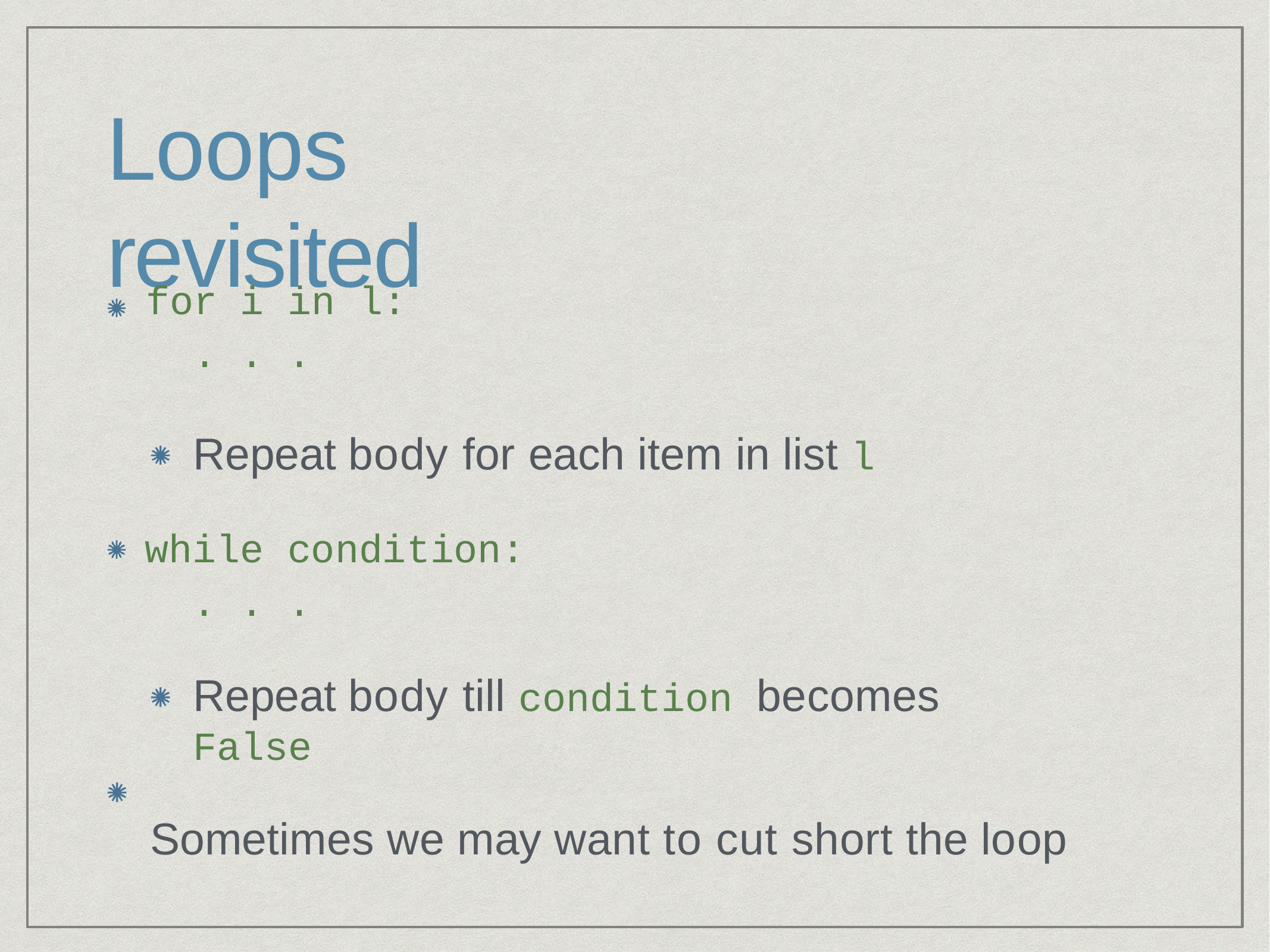

# Loops revisited
| for | i | in | l: |
| --- | --- | --- | --- |
| . | . | . |  |

Repeat body for each item in list l
while condition:
. . .
Repeat body till condition becomes False
Sometimes we may want to cut short the loop